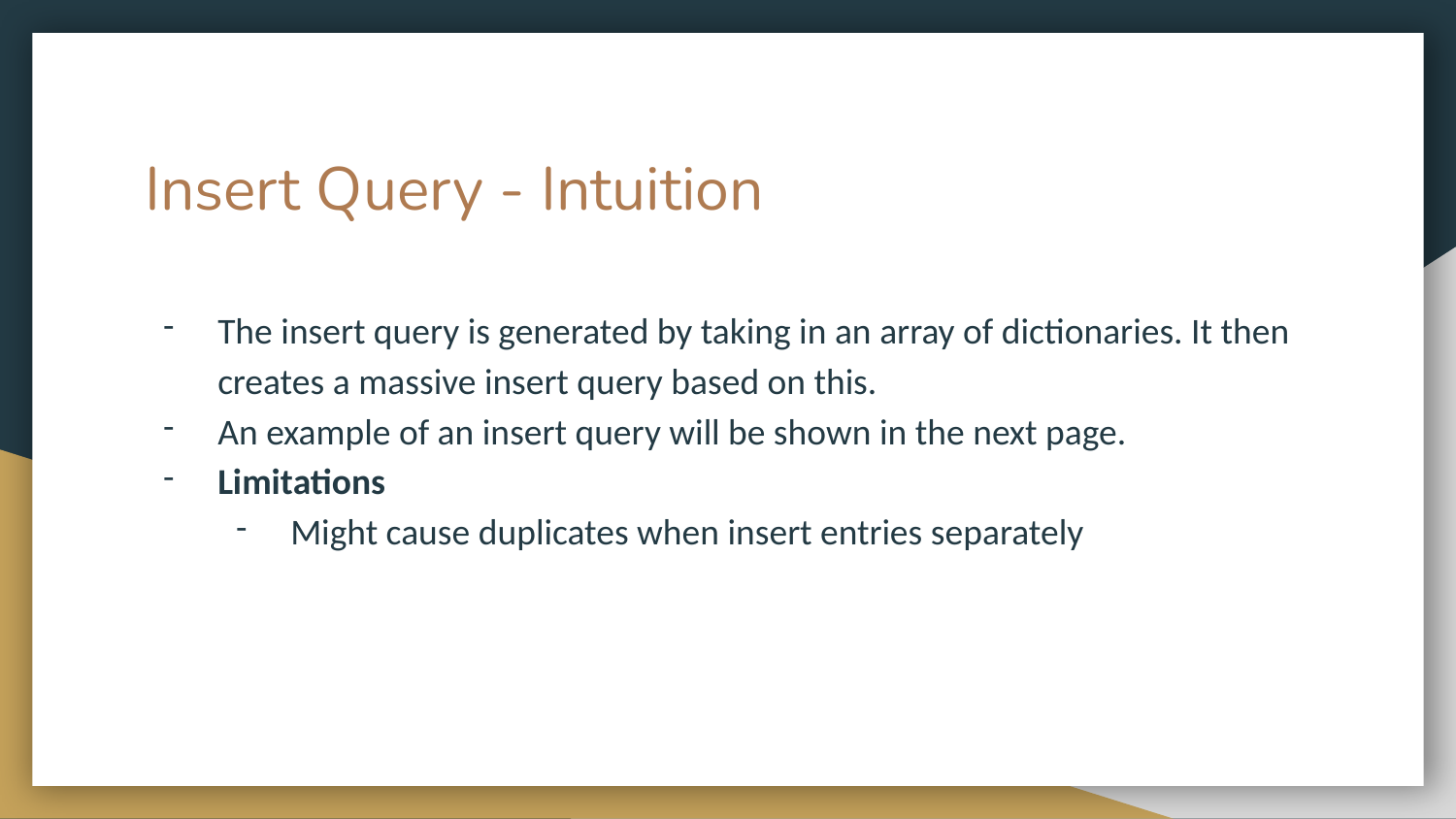

# Insert Query - Intuition
The insert query is generated by taking in an array of dictionaries. It then creates a massive insert query based on this.
An example of an insert query will be shown in the next page.
Limitations
Might cause duplicates when insert entries separately